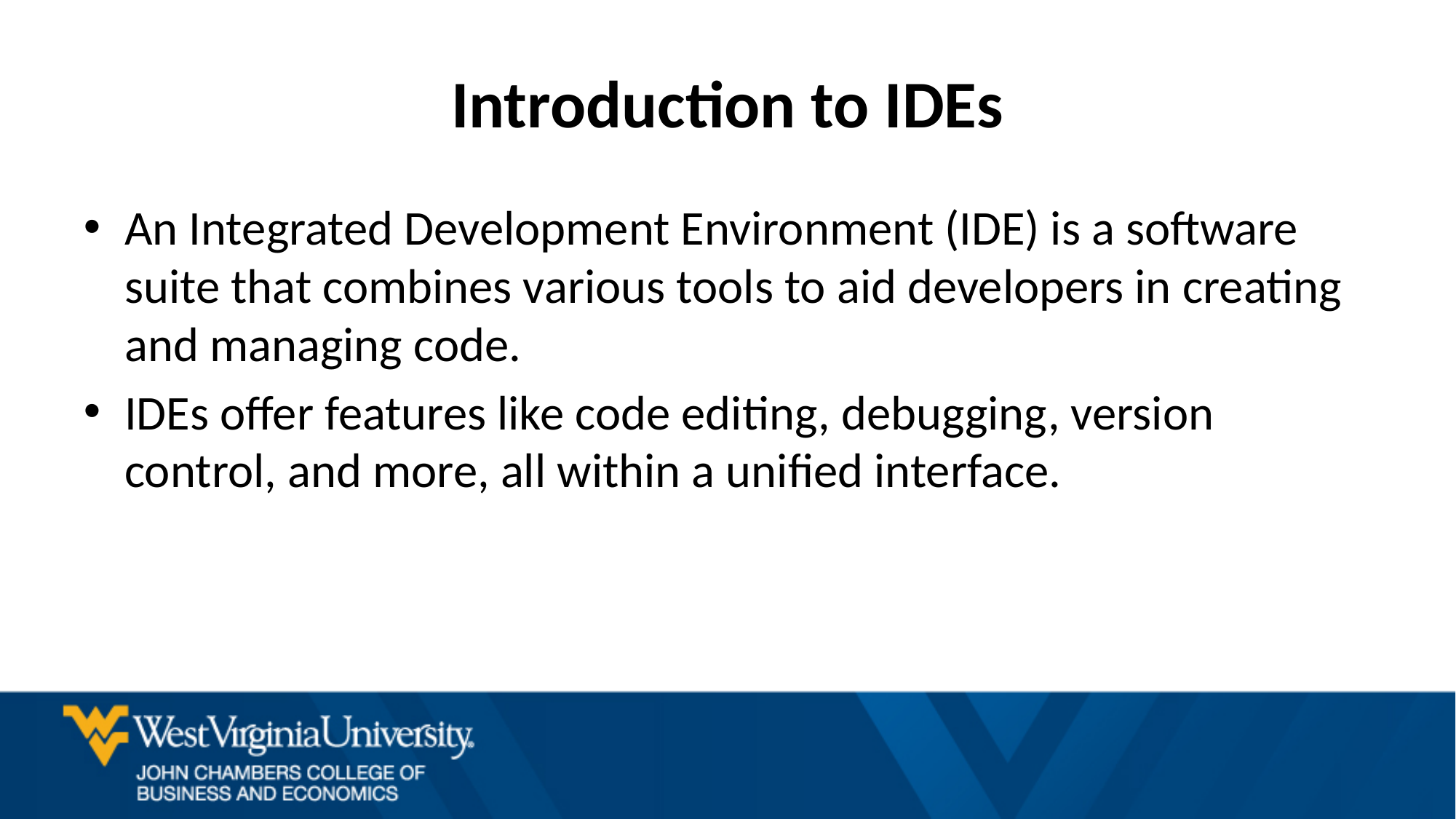

# Introduction to IDEs
An Integrated Development Environment (IDE) is a software suite that combines various tools to aid developers in creating and managing code.
IDEs offer features like code editing, debugging, version control, and more, all within a unified interface.